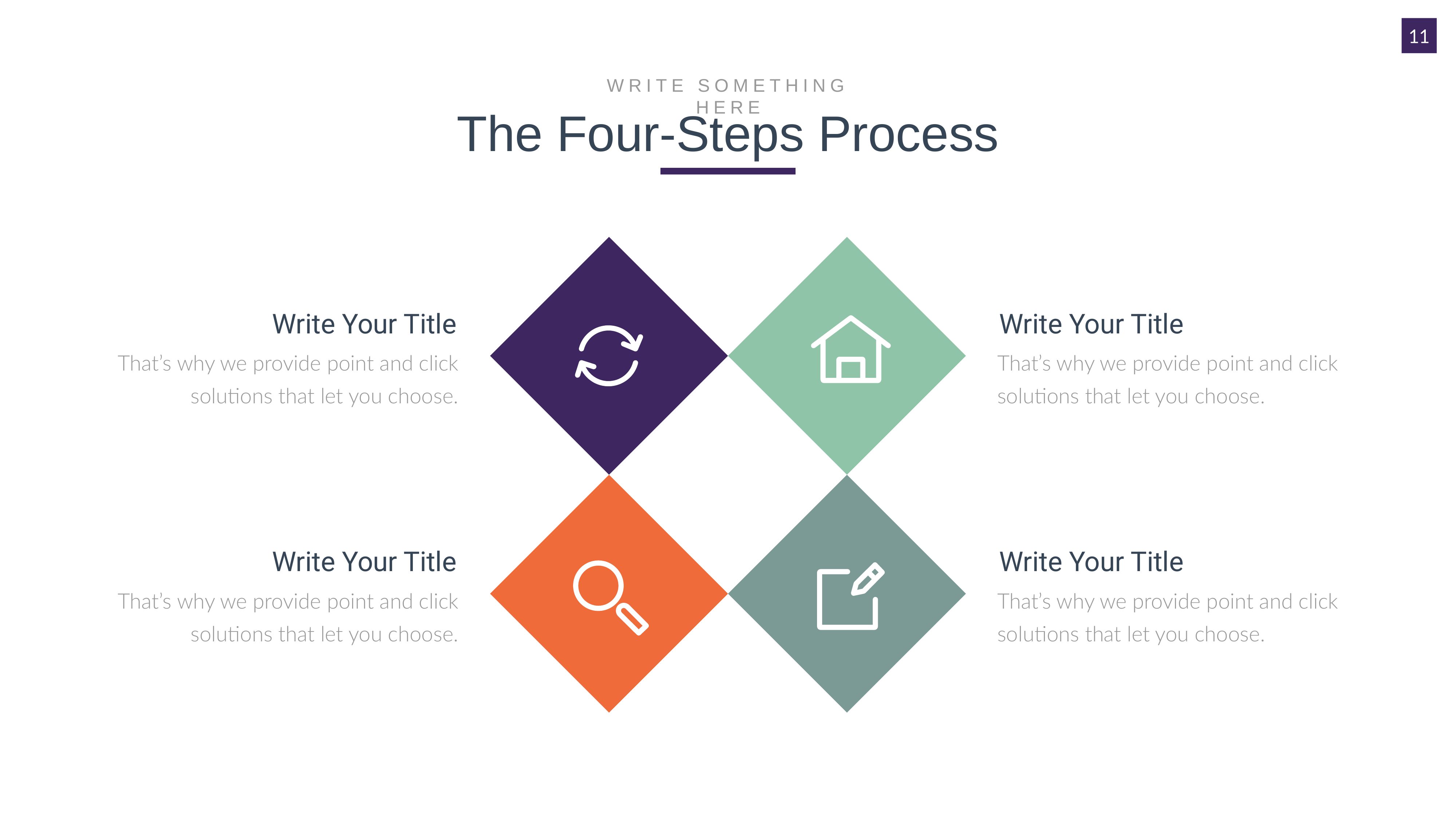

WRITE SOMETHING HERE
The Four-Steps Process

Write Your Title
That’s why we provide point and click solutions that let you choose.
Write Your Title
That’s why we provide point and click solutions that let you choose.

Write Your Title
That’s why we provide point and click solutions that let you choose.
Write Your Title
That’s why we provide point and click solutions that let you choose.